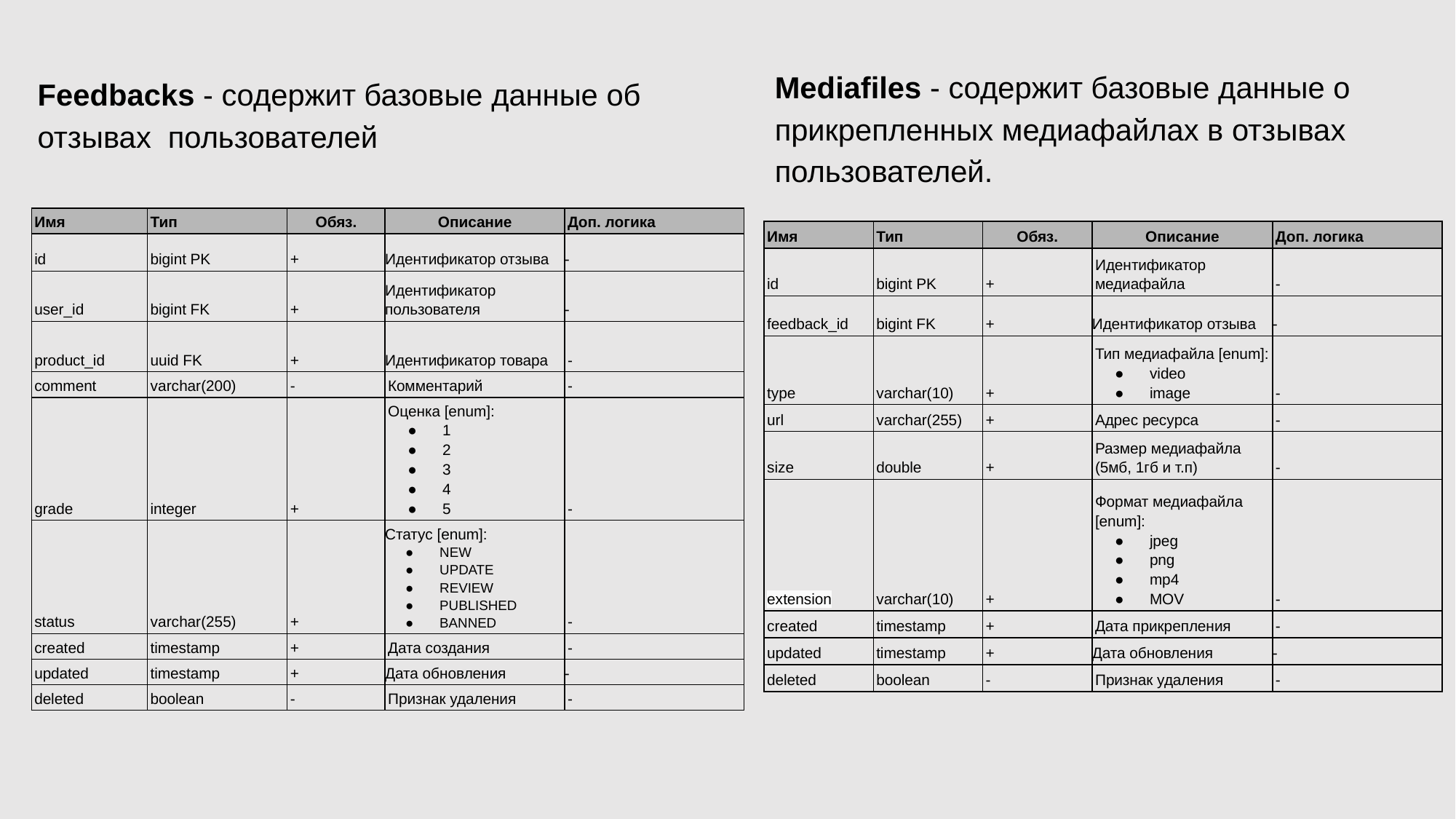

Feedbacks - содержит базовые данные об отзывах  пользователей
Mediafiles - содержит базовые данные о прикрепленных медиафайлах в отзывах пользователей.

| Имя | Тип | Обяз. | Описание | Доп. логика |
| --- | --- | --- | --- | --- |
| id | bigint PK | + | Идентификатор отзыва | - |
| user\_id | bigint FK | + | Идентификатор пользователя | - |
| product\_id | uuid FK | + | Идентификатор товара | - |
| comment | varchar(200) | - | Комментарий | - |
| grade | integer | + | Оценка [enum]: 1 2 3 4 5 | - |
| status | varchar(255) | + | Cтатус [enum]: NEW UPDATE REVIEW PUBLISHED BANNED | - |
| created | timestamp | + | Дата создания | - |
| updated | timestamp | + | Дата обновления | - |
| deleted | boolean | - | Признак удаления | - |
| Имя | Тип | Обяз. | Описание | Доп. логика |
| --- | --- | --- | --- | --- |
| id | bigint PK | + | Идентификатор медиафайла | - |
| feedback\_id | bigint FK | + | Идентификатор отзыва | - |
| type | varchar(10) | + | Тип медиафайла [enum]: video image | - |
| url | varchar(255) | + | Адрес ресурса | - |
| size | double | + | Размер медиафайла (5мб, 1гб и т.п) | - |
| extension | varchar(10) | + | Формат медиафайла [enum]: jpeg png mp4 MOV | - |
| created | timestamp | + | Дата прикрепления | - |
| updated | timestamp | + | Дата обновления | - |
| deleted | boolean | - | Признак удаления | - |